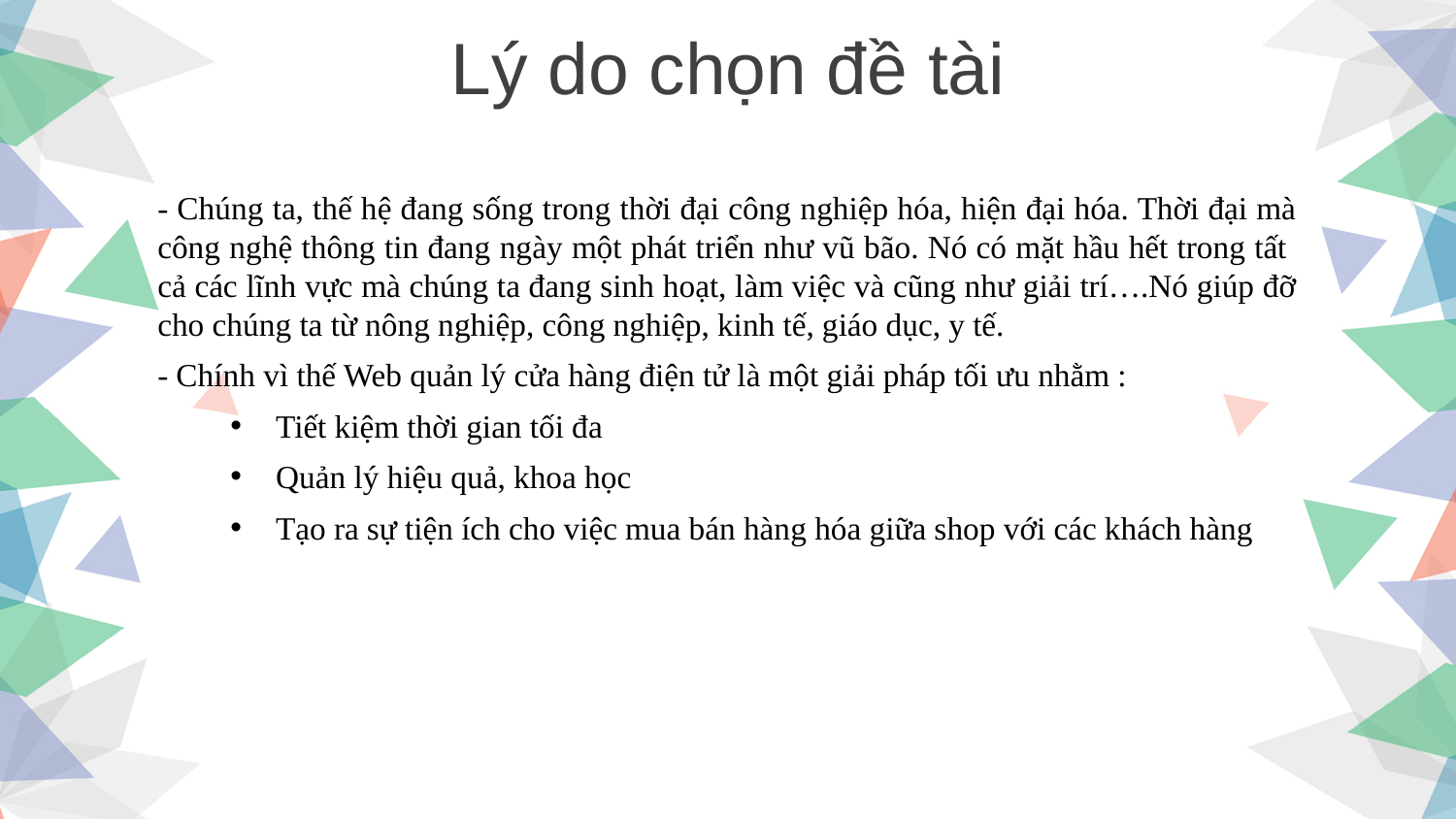

Lý do chọn đề tài
- Chúng ta, thế hệ đang sống trong thời đại công nghiệp hóa, hiện đại hóa. Thời đại mà công nghệ thông tin đang ngày một phát triển như vũ bão. Nó có mặt hầu hết trong tất  cả các lĩnh vực mà chúng ta đang sinh hoạt, làm việc và cũng như giải trí….Nó giúp đỡ cho chúng ta từ nông nghiệp, công nghiệp, kinh tế, giáo dục, y tế.
- Chính vì thế Web quản lý cửa hàng điện tử là một giải pháp tối ưu nhằm :
Tiết kiệm thời gian tối đa
Quản lý hiệu quả, khoa học
Tạo ra sự tiện ích cho việc mua bán hàng hóa giữa shop với các khách hàng